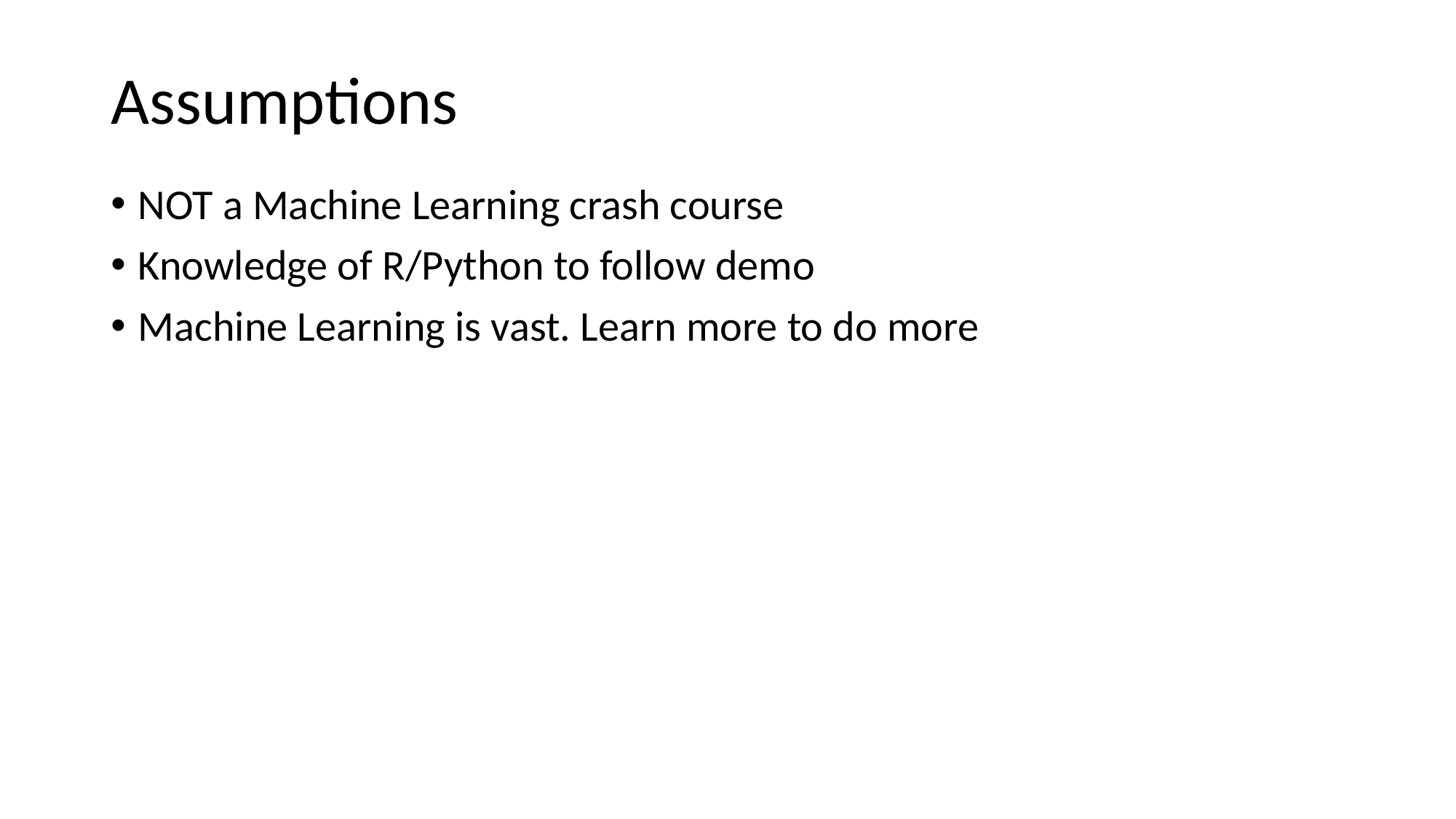

# Assumptions
NOT a Machine Learning crash course
Knowledge of R/Python to follow demo
Machine Learning is vast. Learn more to do more